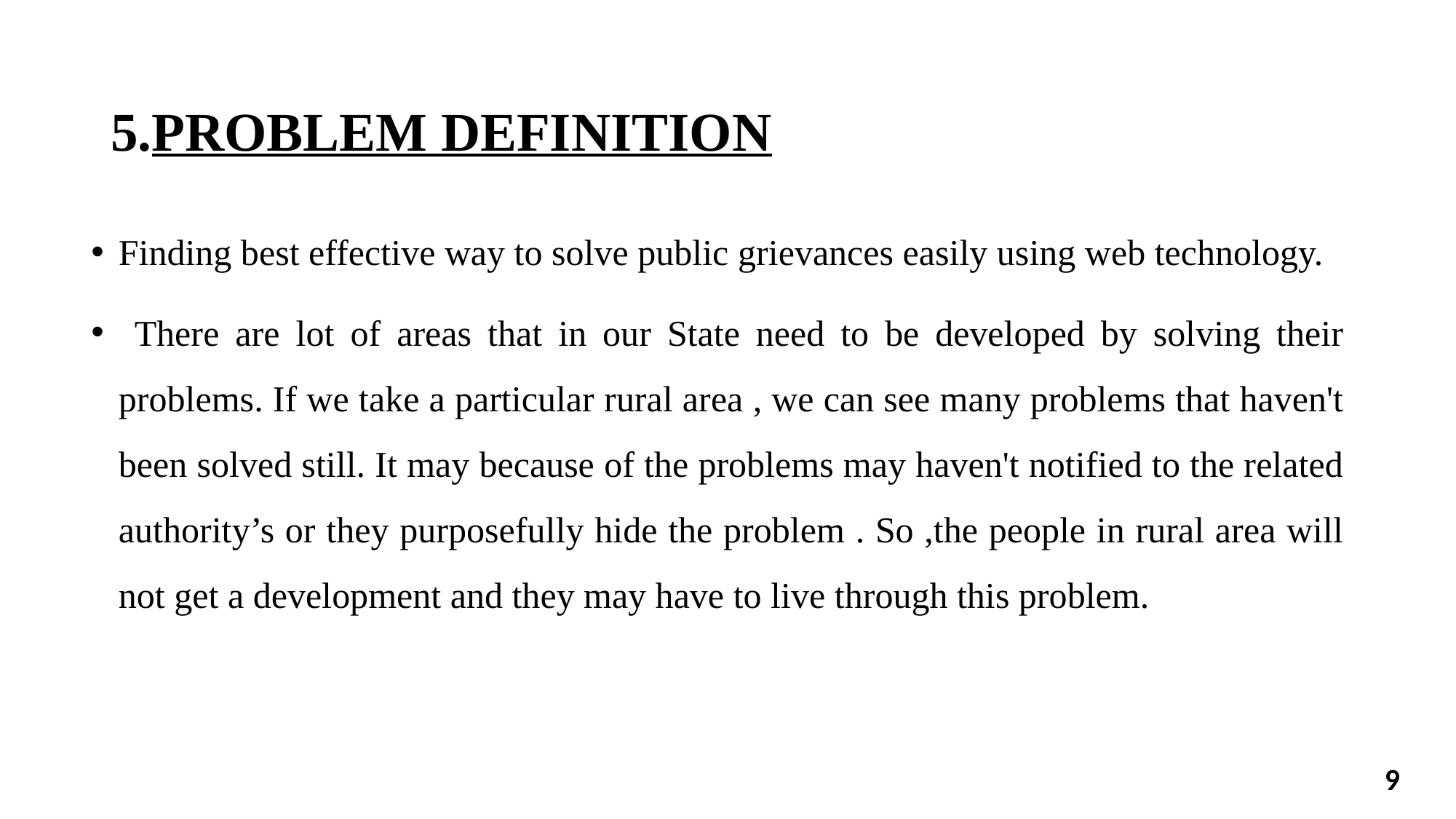

# 5.PROBLEM DEFINITION
Finding best effective way to solve public grievances easily using web technology.
 There are lot of areas that in our State need to be developed by solving their problems. If we take a particular rural area , we can see many problems that haven't been solved still. It may because of the problems may haven't notified to the related authority’s or they purposefully hide the problem . So ,the people in rural area will not get a development and they may have to live through this problem.

9